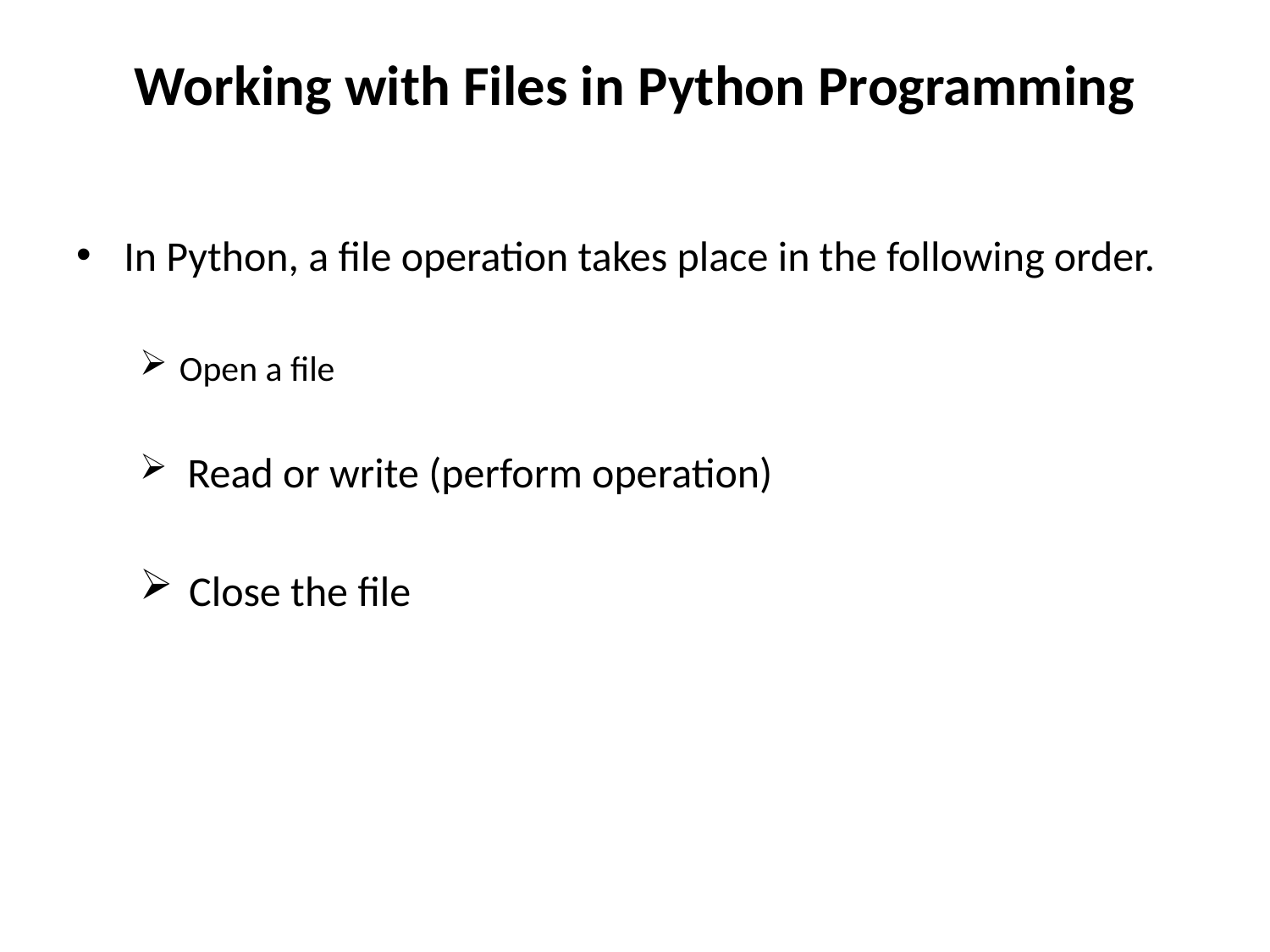

# Working with Files in Python Programming
In Python, a file operation takes place in the following order.

Open a file

 Read or write (perform operation)

 Close the file